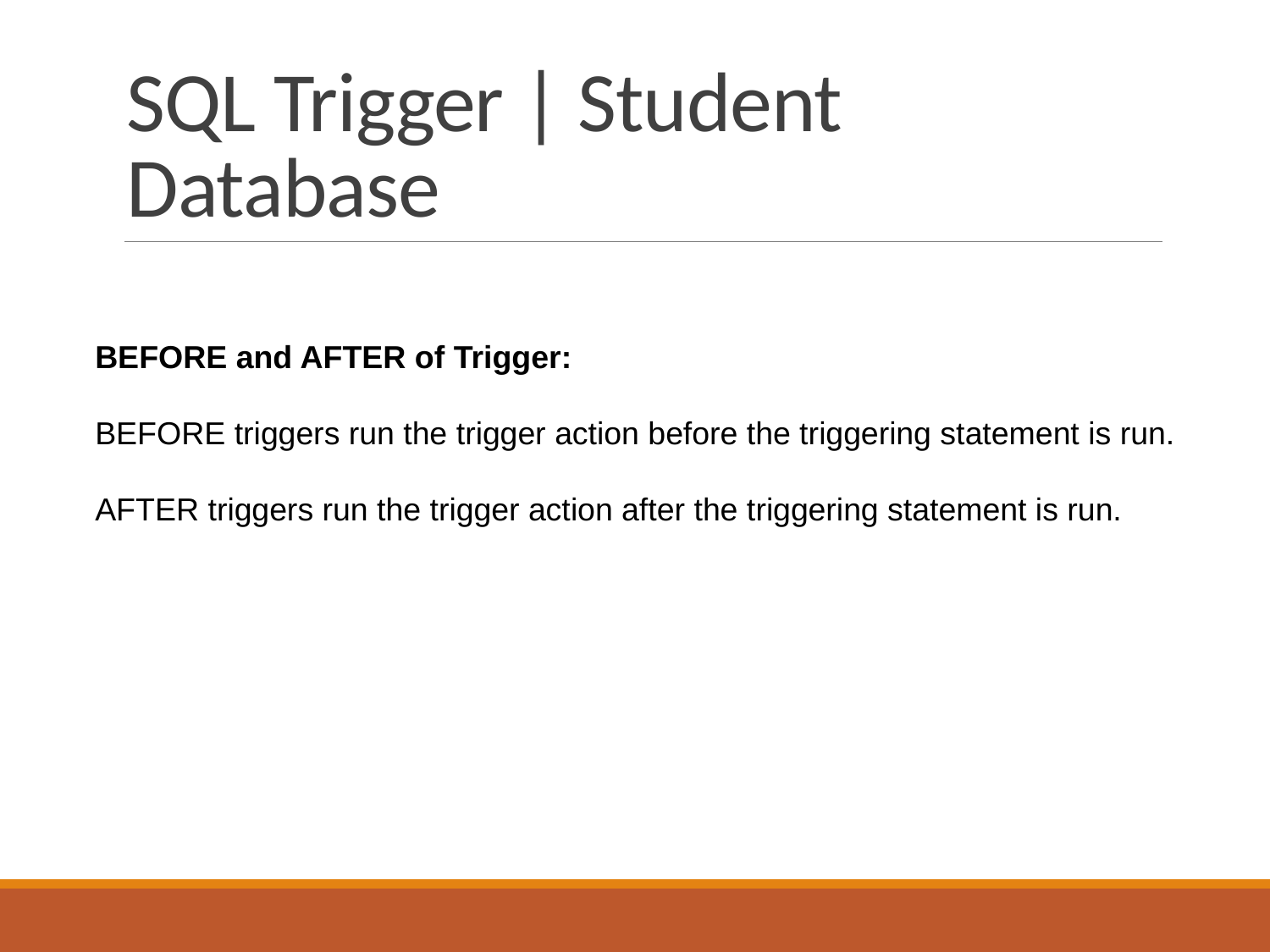

# SQL Trigger | Student Database
BEFORE and AFTER of Trigger:
BEFORE triggers run the trigger action before the triggering statement is run.
AFTER triggers run the trigger action after the triggering statement is run.